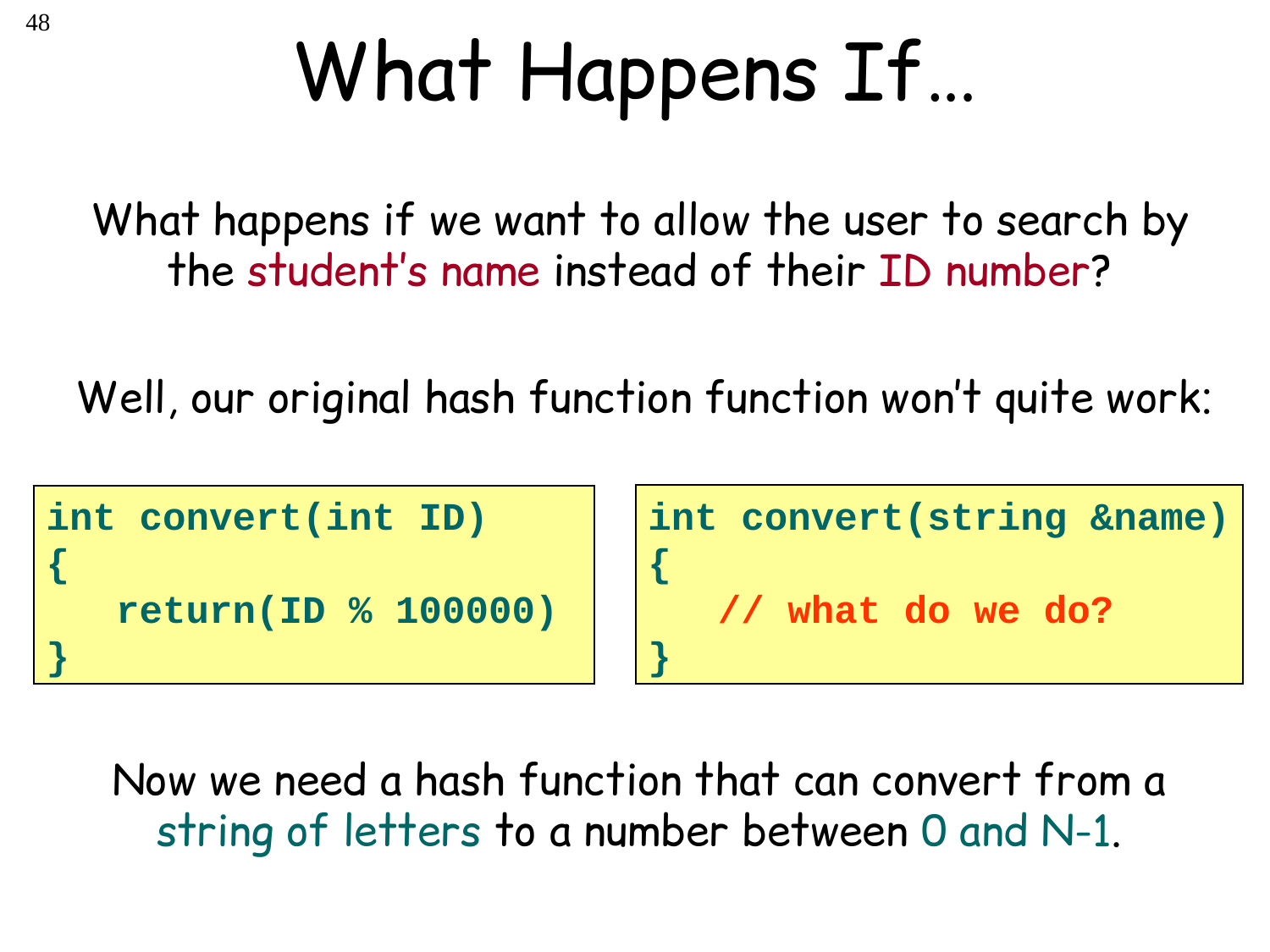

48
# What Happens If…
What happens if we want to allow the user to search by the student’s name instead of their ID number?
Well, our original hash function function won’t quite work:
int convert(string &name)
{
   // what do we do?
}
int convert(int ID)
{
   return(ID % 100000)
}
Now we need a hash function that can convert from a string of letters to a number between 0 and N-1.